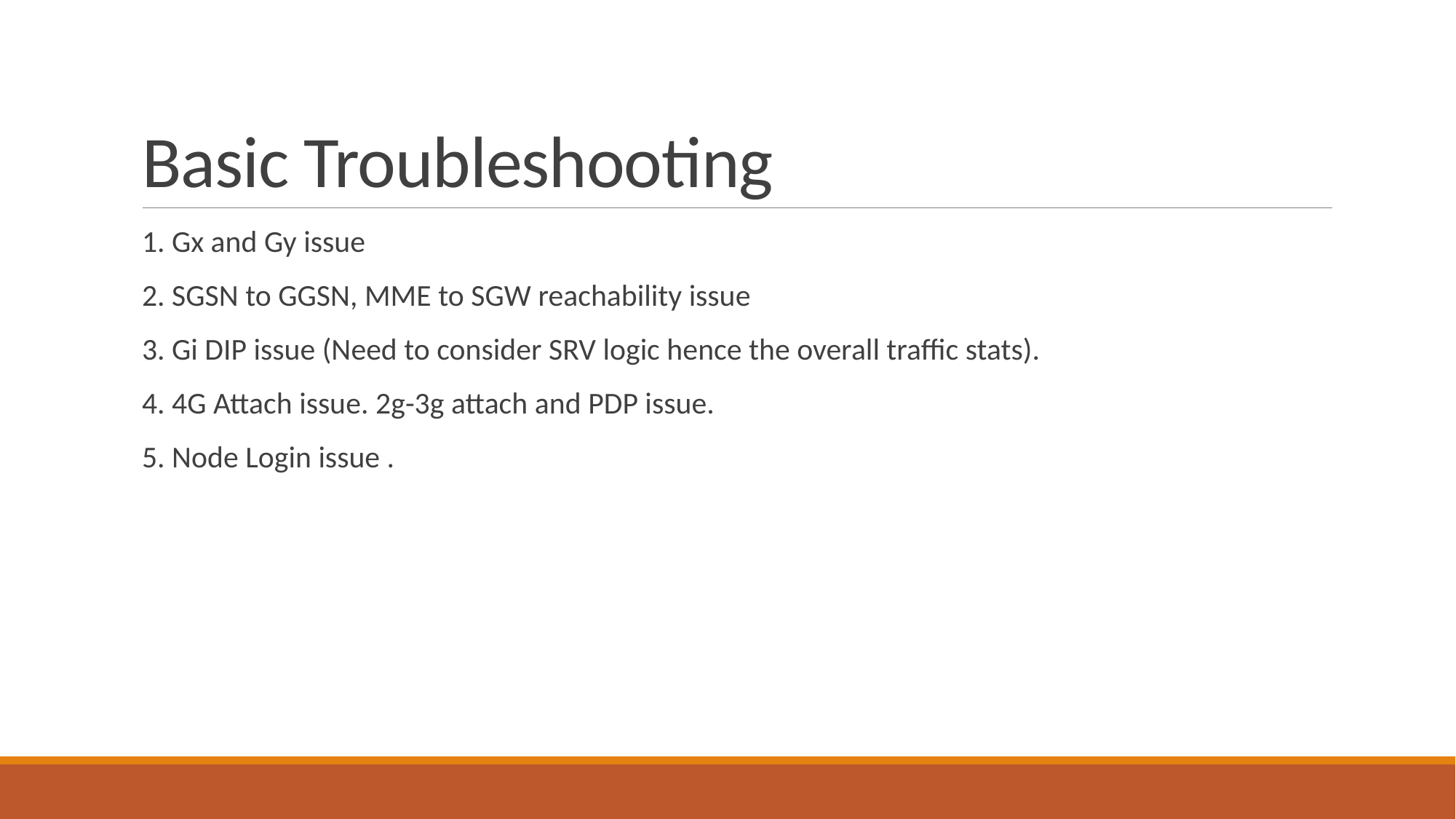

# Basic Troubleshooting
1. Gx and Gy issue
2. SGSN to GGSN, MME to SGW reachability issue
3. Gi DIP issue (Need to consider SRV logic hence the overall traffic stats).
4. 4G Attach issue. 2g-3g attach and PDP issue.
5. Node Login issue .